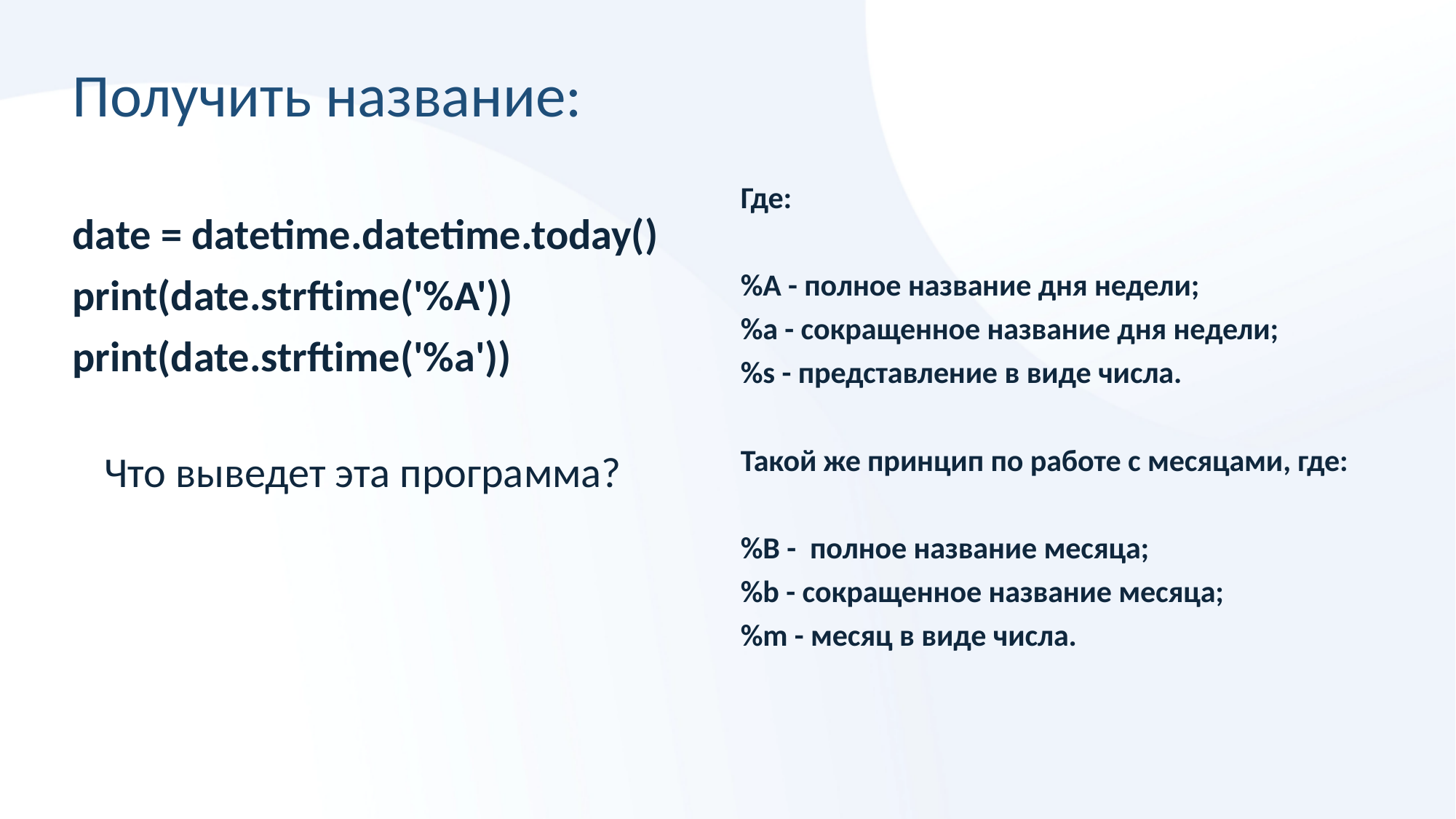

# Получить название:
Где:

%A - полное название дня недели;
%a - сокращенное название дня недели;
%s - представление в виде числа.

Такой же принцип по работе с месяцами, где:

%B -  полное название месяца;
%b - сокращенное название месяца;
%m - месяц в виде числа.

date = datetime.datetime.today()
print(date.strftime('%A'))
print(date.strftime('%a'))
Что выведет эта программа?